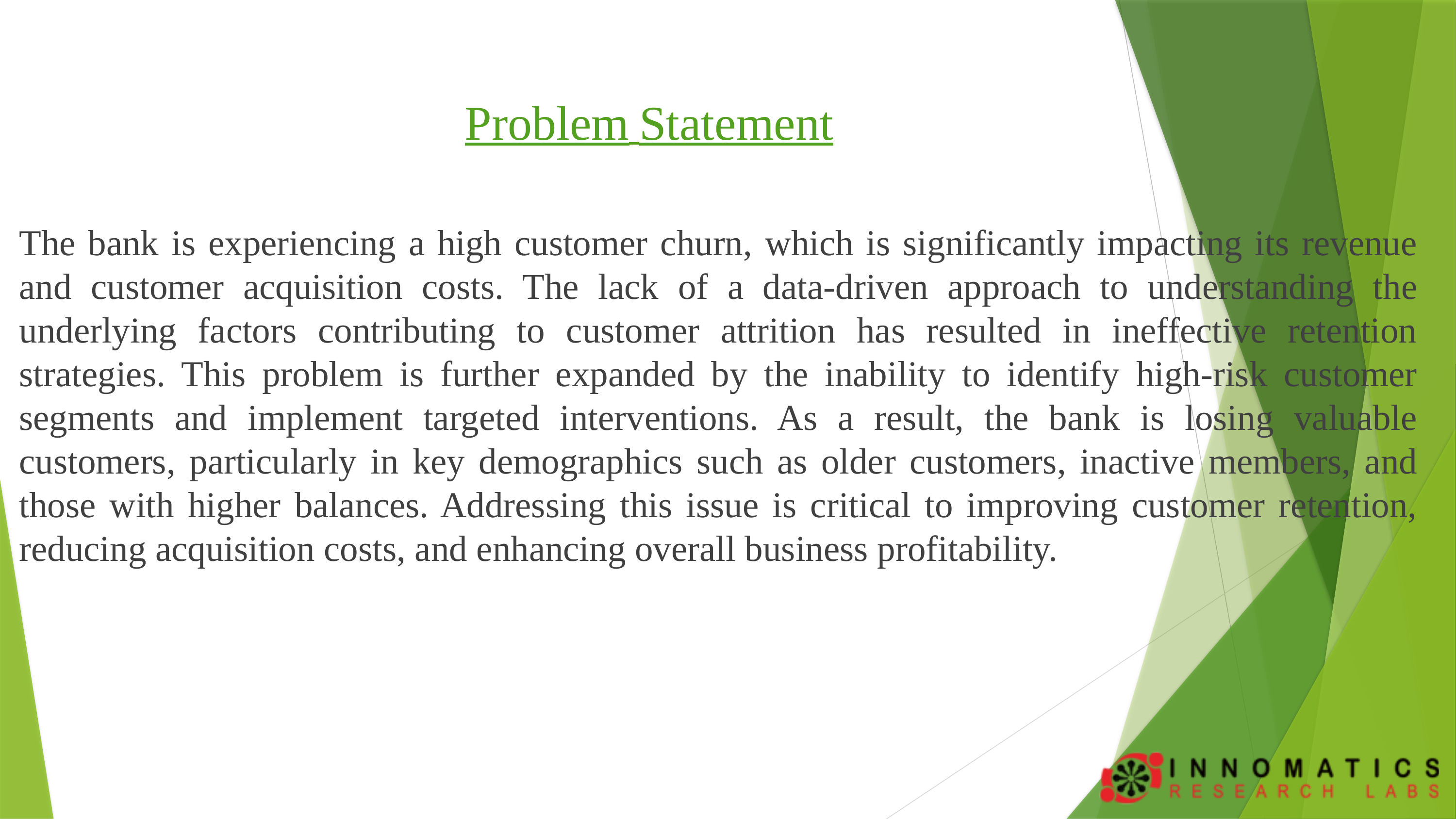

Problem Statement
The bank is experiencing a high customer churn, which is significantly impacting its revenue and customer acquisition costs. The lack of a data-driven approach to understanding the underlying factors contributing to customer attrition has resulted in ineffective retention strategies. This problem is further expanded by the inability to identify high-risk customer segments and implement targeted interventions. As a result, the bank is losing valuable customers, particularly in key demographics such as older customers, inactive members, and those with higher balances. Addressing this issue is critical to improving customer retention, reducing acquisition costs, and enhancing overall business profitability.